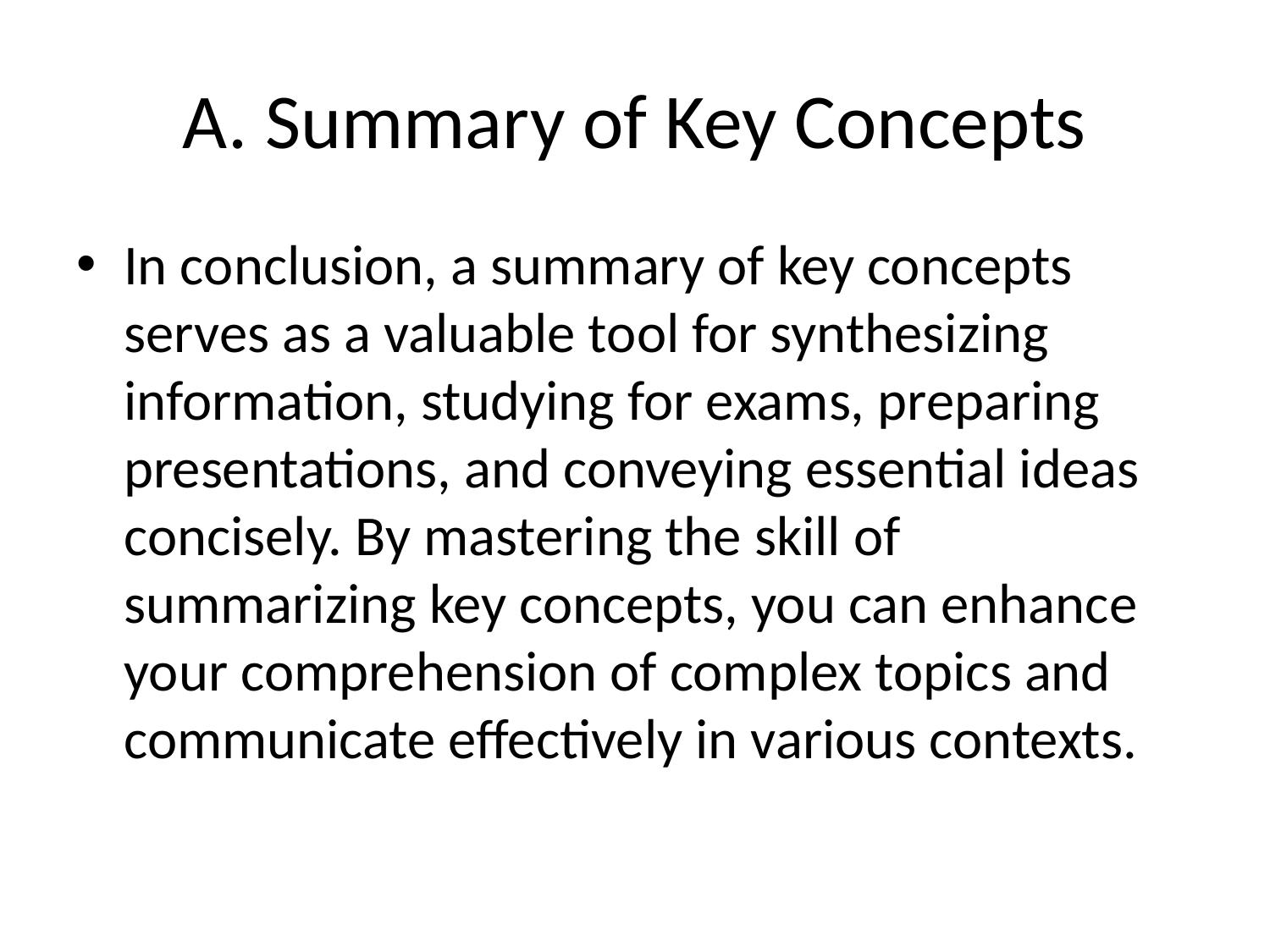

# A. Summary of Key Concepts
In conclusion, a summary of key concepts serves as a valuable tool for synthesizing information, studying for exams, preparing presentations, and conveying essential ideas concisely. By mastering the skill of summarizing key concepts, you can enhance your comprehension of complex topics and communicate effectively in various contexts.